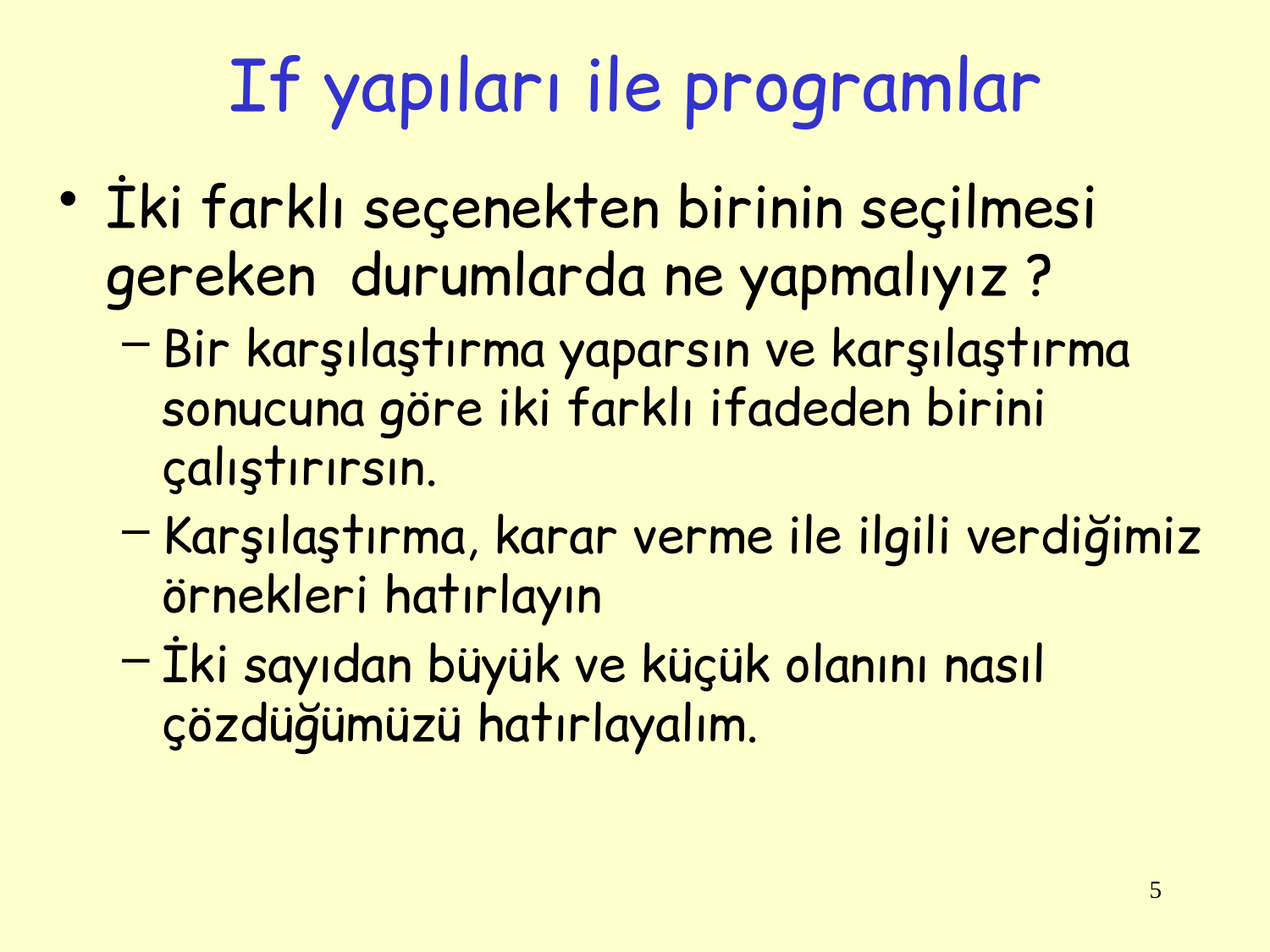

# If yapıları ile programlar
İki farklı seçenekten birinin seçilmesi gereken  durumlarda ne yapmalıyız ?
Bir karşılaştırma yaparsın ve karşılaştırma sonucuna göre iki farklı ifadeden birini çalıştırırsın.
Karşılaştırma, karar verme ile ilgili verdiğimiz örnekleri hatırlayın
İki sayıdan büyük ve küçük olanını nasıl çözdüğümüzü hatırlayalım.
5